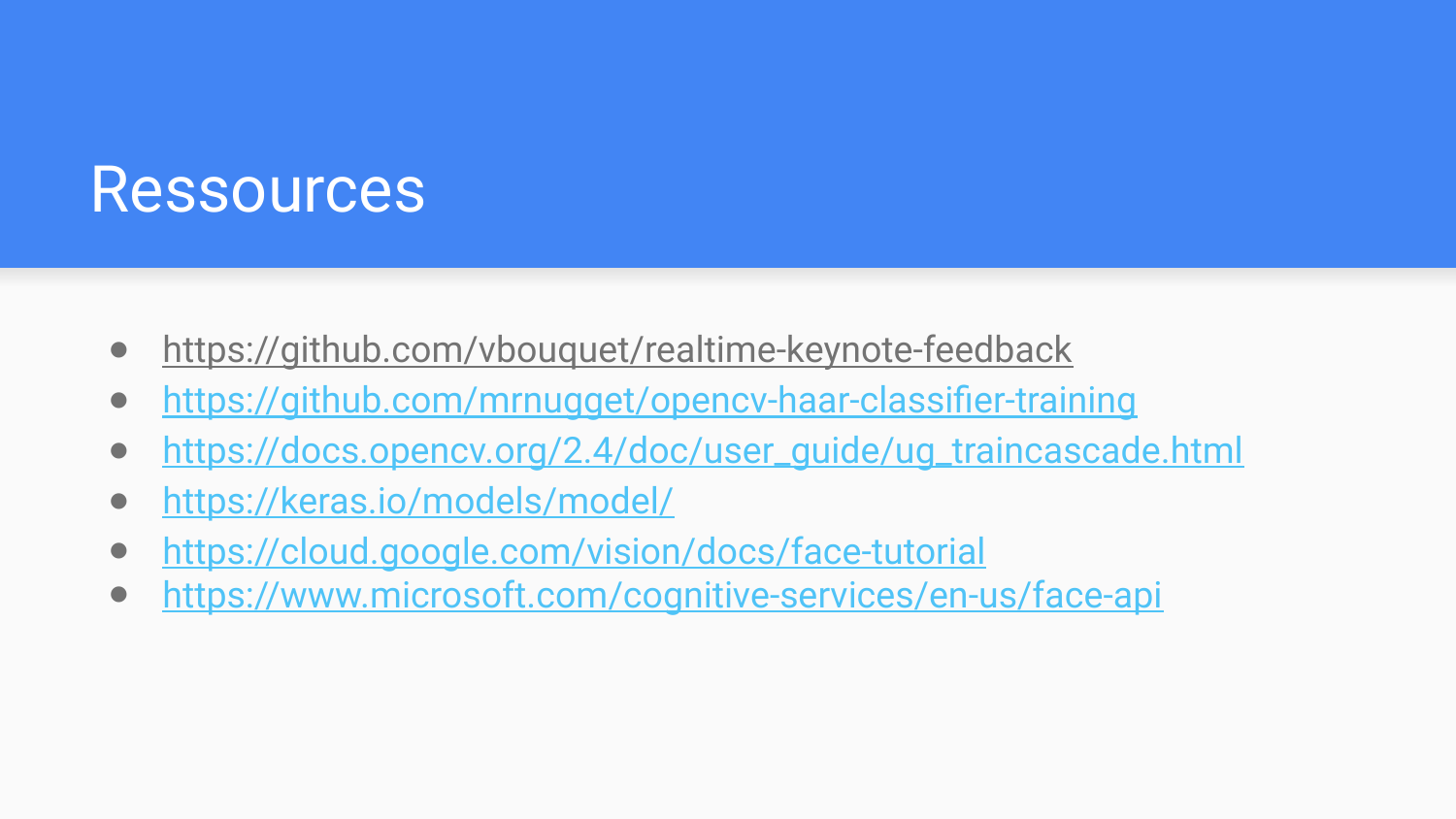

# Ressources
https://github.com/vbouquet/realtime-keynote-feedback
https://github.com/mrnugget/opencv-haar-classifier-training
https://docs.opencv.org/2.4/doc/user_guide/ug_traincascade.html
https://keras.io/models/model/
https://cloud.google.com/vision/docs/face-tutorial
https://www.microsoft.com/cognitive-services/en-us/face-api